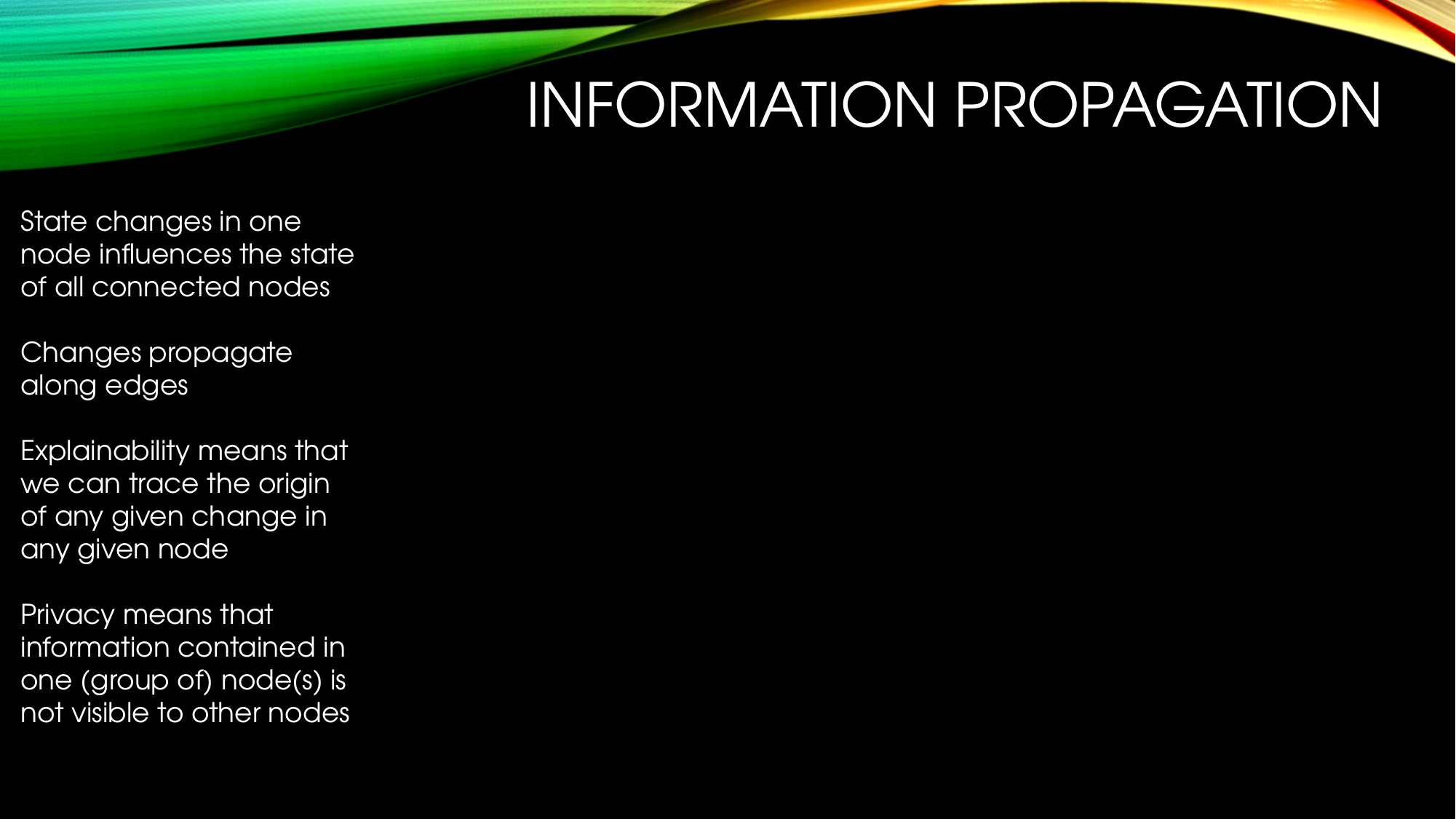

# Information propagation
State changes in one node influences the state of all connected nodes

Changes propagate along edges

Explainability means that we can trace the origin of any given change in any given node

Privacy means that information contained in one (group of) node(s) is not visible to other nodes